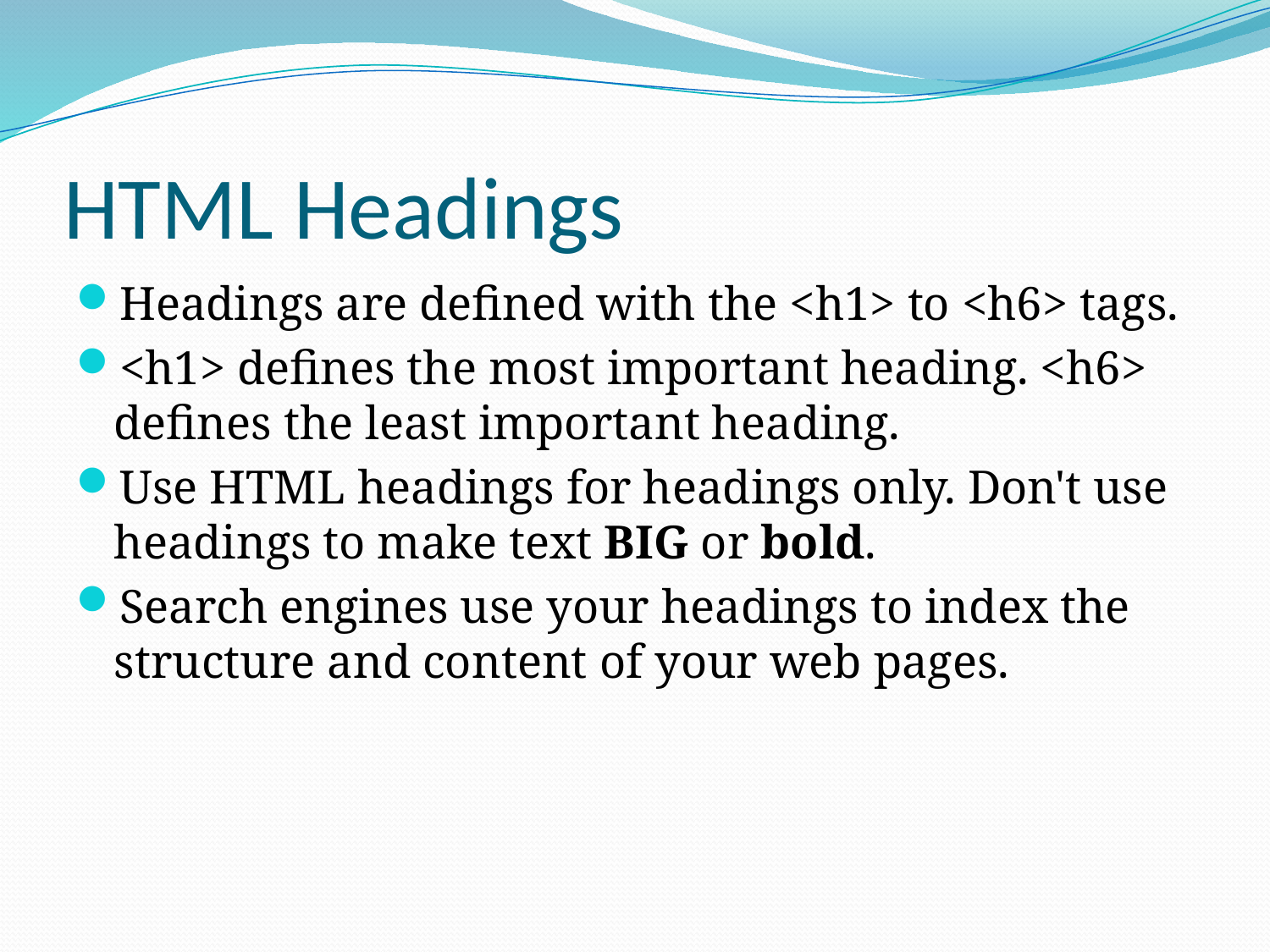

# HTML Headings
Headings are defined with the <h1> to <h6> tags.
<h1> defines the most important heading. <h6> defines the least important heading.
Use HTML headings for headings only. Don't use headings to make text BIG or bold.
Search engines use your headings to index the structure and content of your web pages.